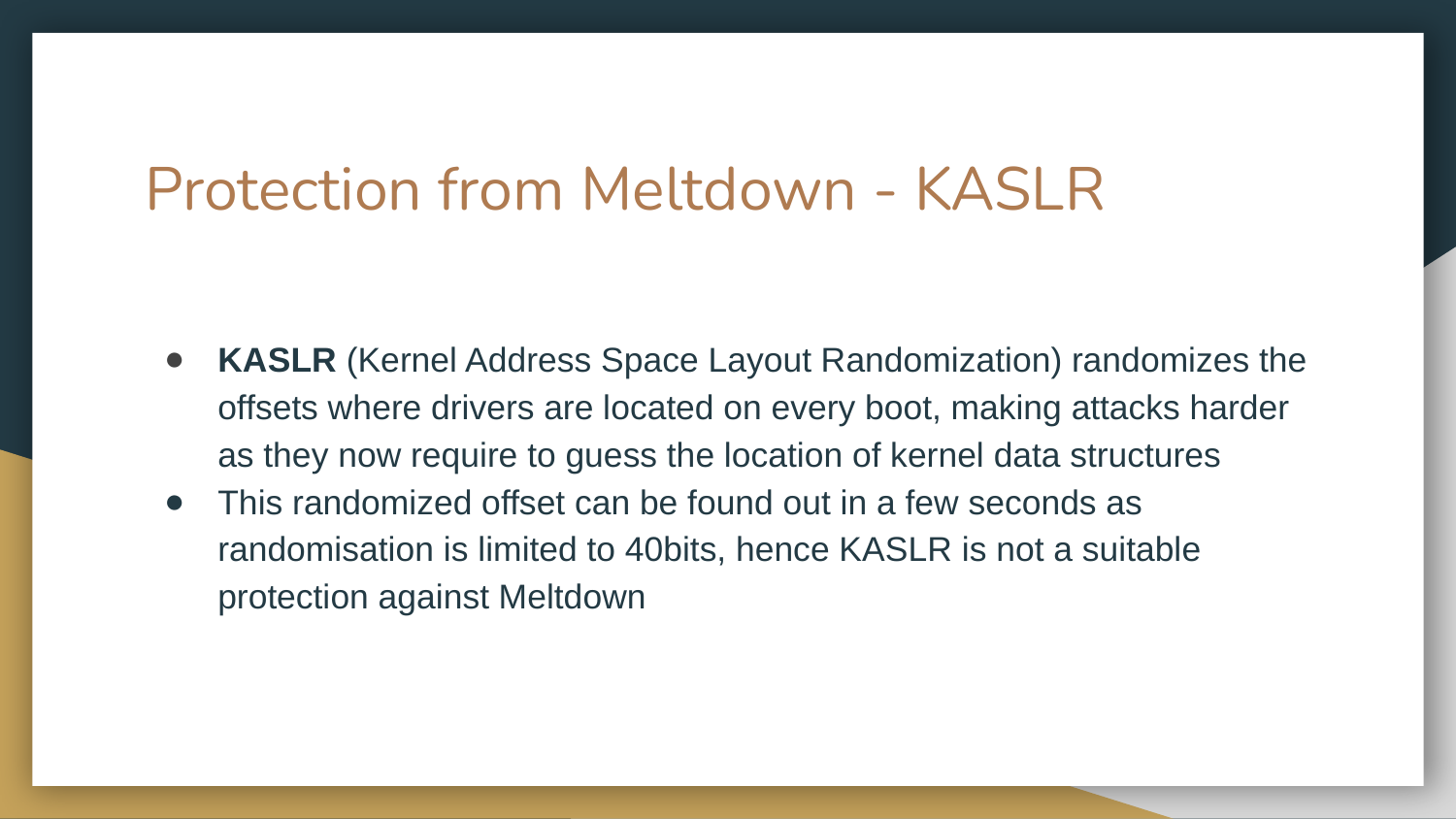

# Protection from Meltdown - KASLR
KASLR (Kernel Address Space Layout Randomization) randomizes the offsets where drivers are located on every boot, making attacks harder as they now require to guess the location of kernel data structures
This randomized offset can be found out in a few seconds as randomisation is limited to 40bits, hence KASLR is not a suitable protection against Meltdown